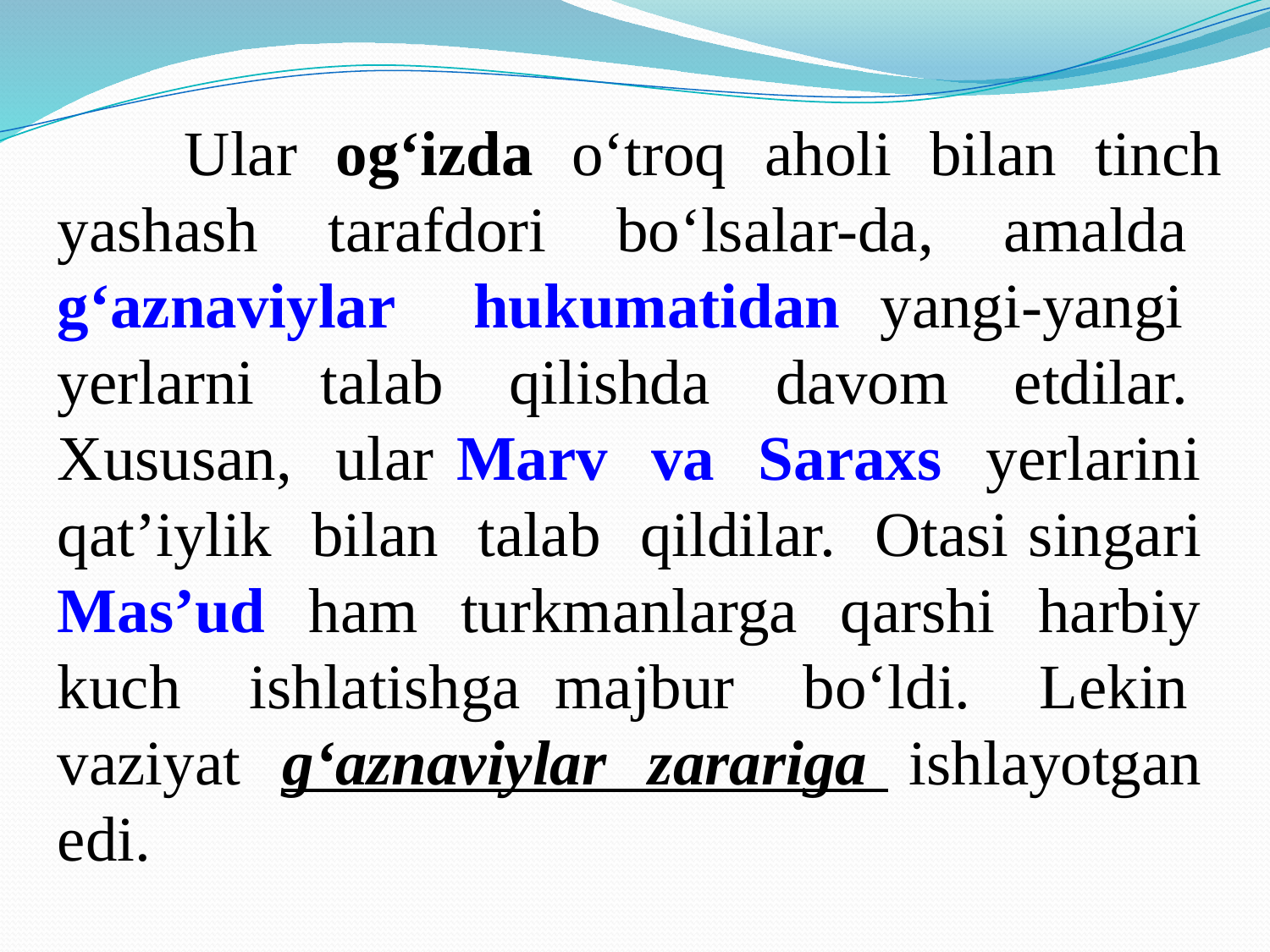

Ular  og‘izda  o‘troq  aholi  bilan  tinch yashash  tarafdori  bo‘lsalar-da,  amalda  g‘aznaviylar  hukumatidan yangi-yangi  yеrlarni  talab  qilishda  davom  etdilar.  Xususan,  ular Marv  va  Saraxs  yеrlarini  qat’iylik  bilan  talab  qildilar.  Otasi singari  Mas’ud  ham  turkmanlarga  qarshi  harbiy  kuch  ishlatishga majbur  bo‘ldi.  Lеkin  vaziyat  g‘aznaviylar  zarariga  ishlayotgan  edi.